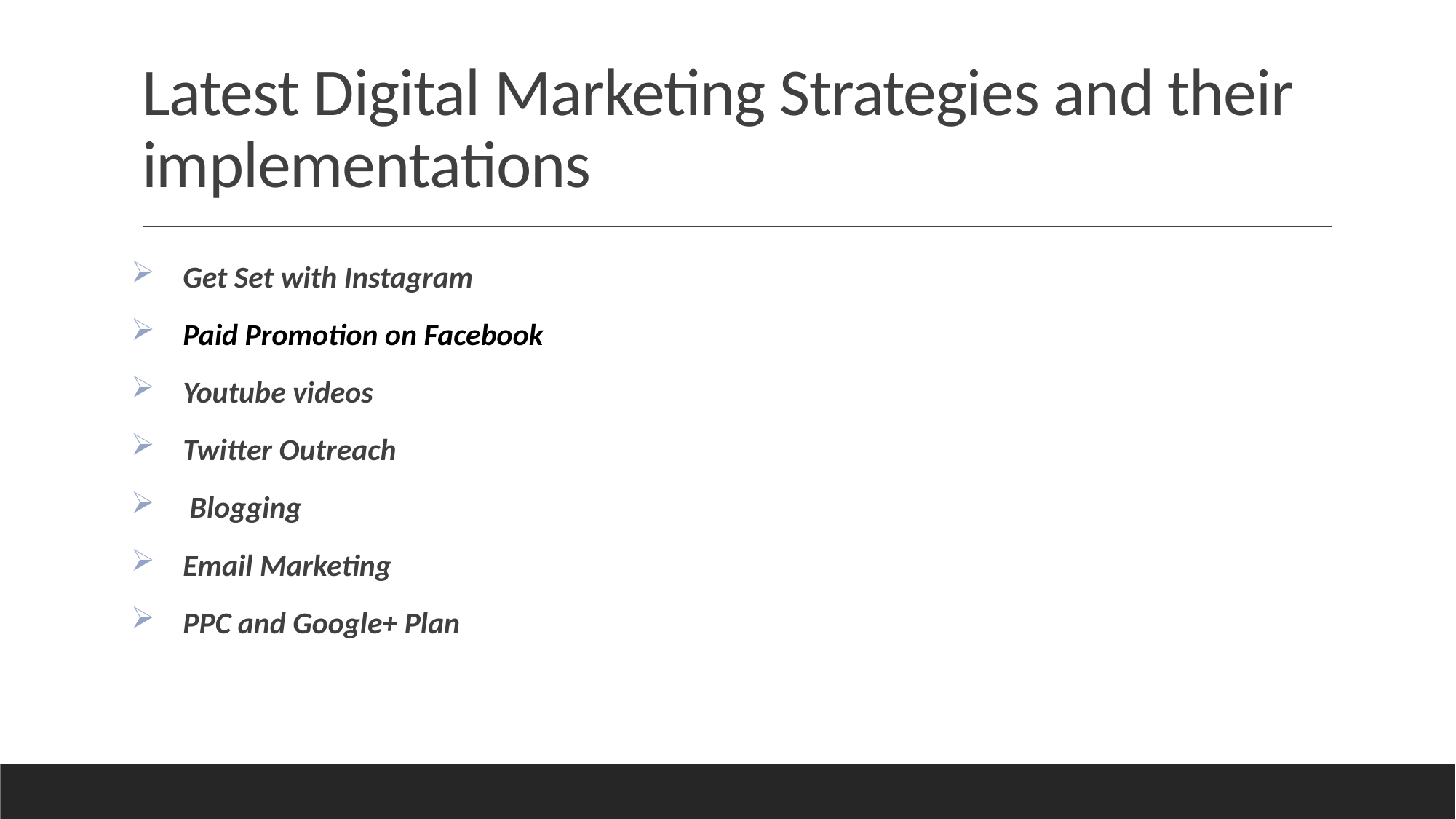

# Latest Digital Marketing Strategies and their implementations
    Get Set with Instagram
    Paid Promotion on Facebook
    Youtube videos
    Twitter Outreach
     Blogging
    Email Marketing
    PPC and Google+ Plan